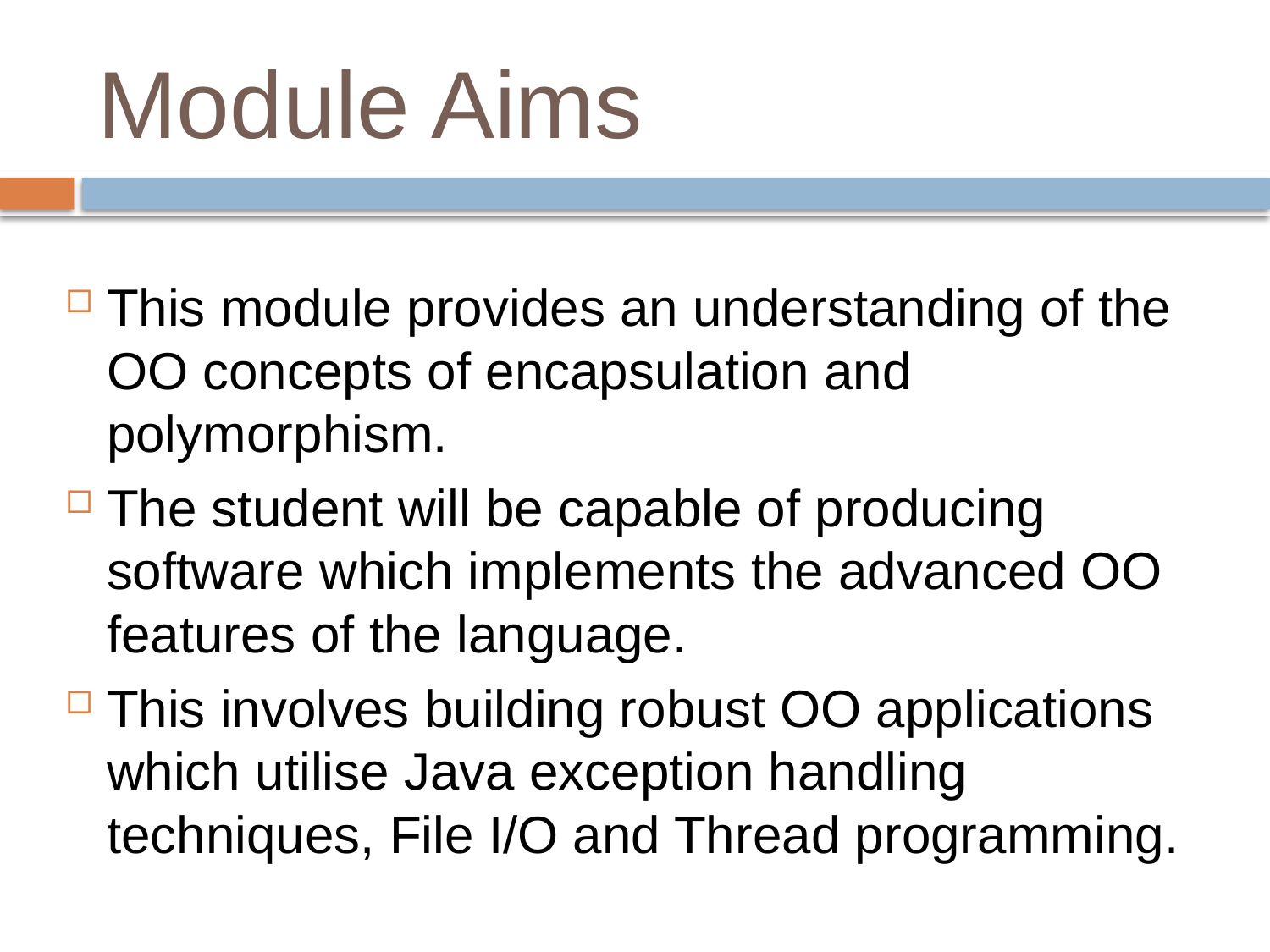

# Module Aims
This module provides an understanding of the OO concepts of encapsulation and polymorphism.
The student will be capable of producing software which implements the advanced OO features of the language.
This involves building robust OO applications which utilise Java exception handling techniques, File I/O and Thread programming.